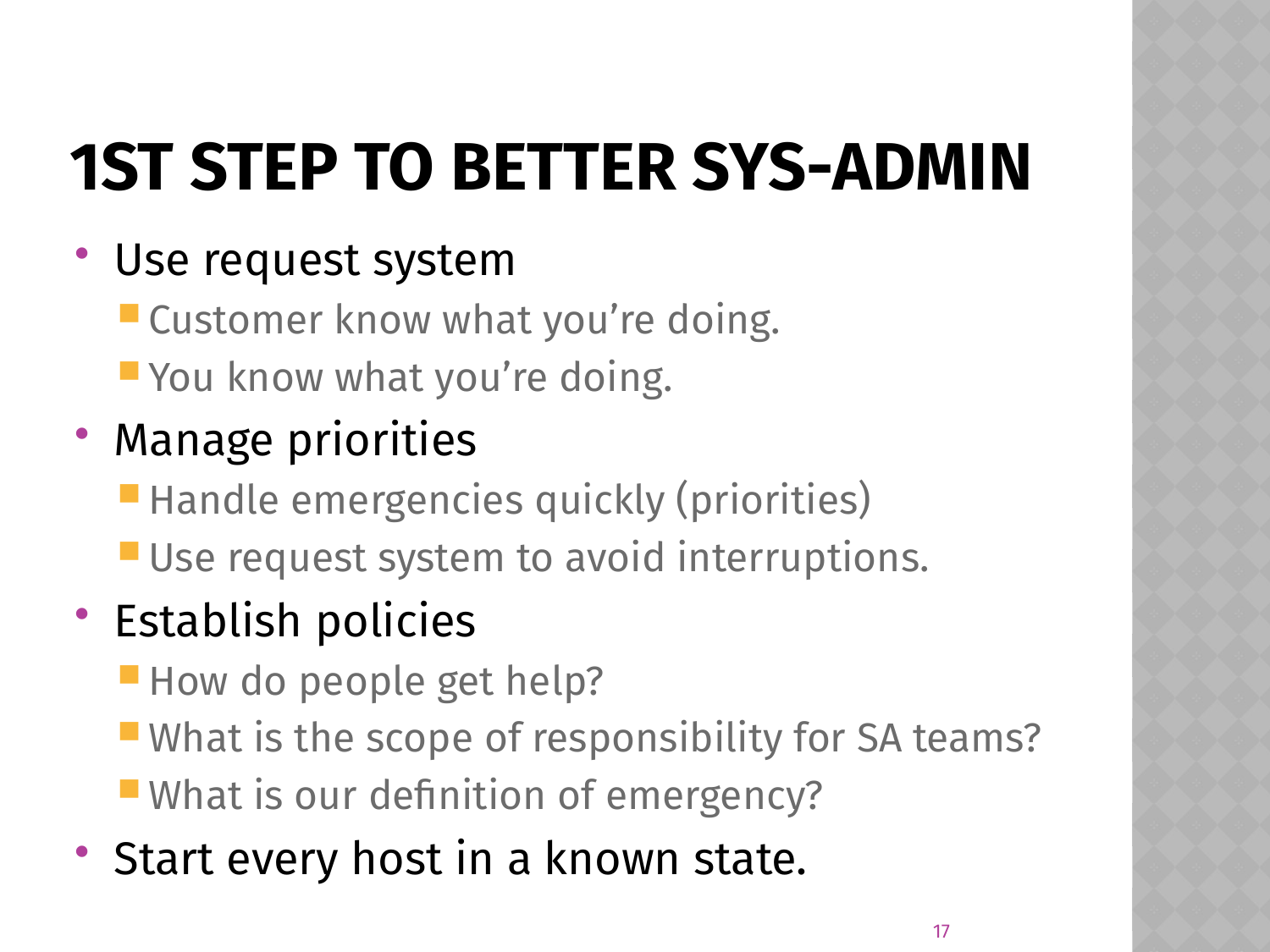

# 1st Step to Better Sys-Admin
Use request system
Customer know what you’re doing.
You know what you’re doing.
Manage priorities
Handle emergencies quickly (priorities)
Use request system to avoid interruptions.
Establish policies
How do people get help?
What is the scope of responsibility for SA teams?
What is our definition of emergency?
Start every host in a known state.
17